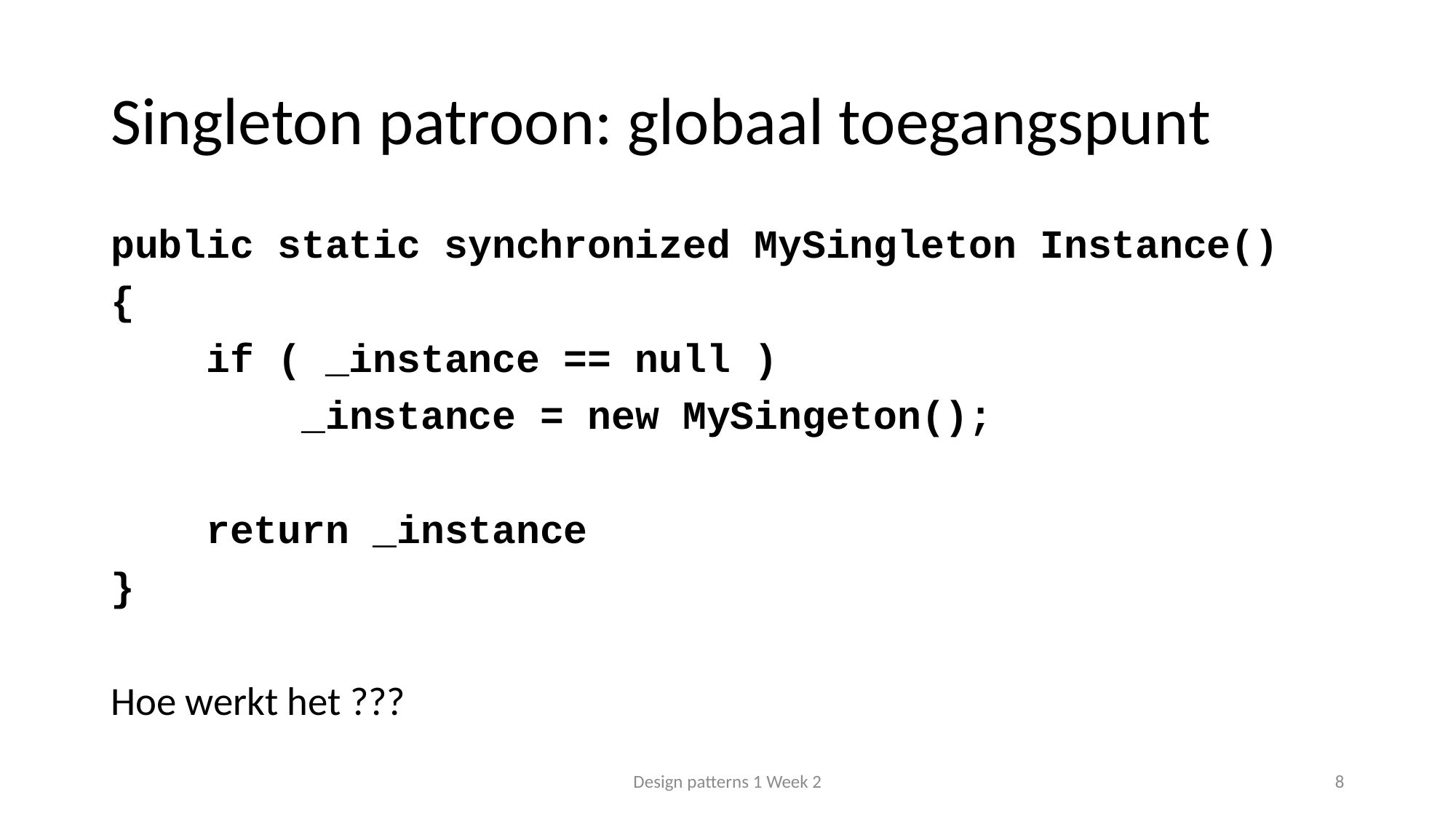

# Singleton patroon: globaal toegangspunt
public static synchronized MySingleton Instance()
{
    if ( _instance == null )
        _instance = new MySingeton();

    return _instance
}

Hoe werkt het ???
Design patterns 1 Week 2
8